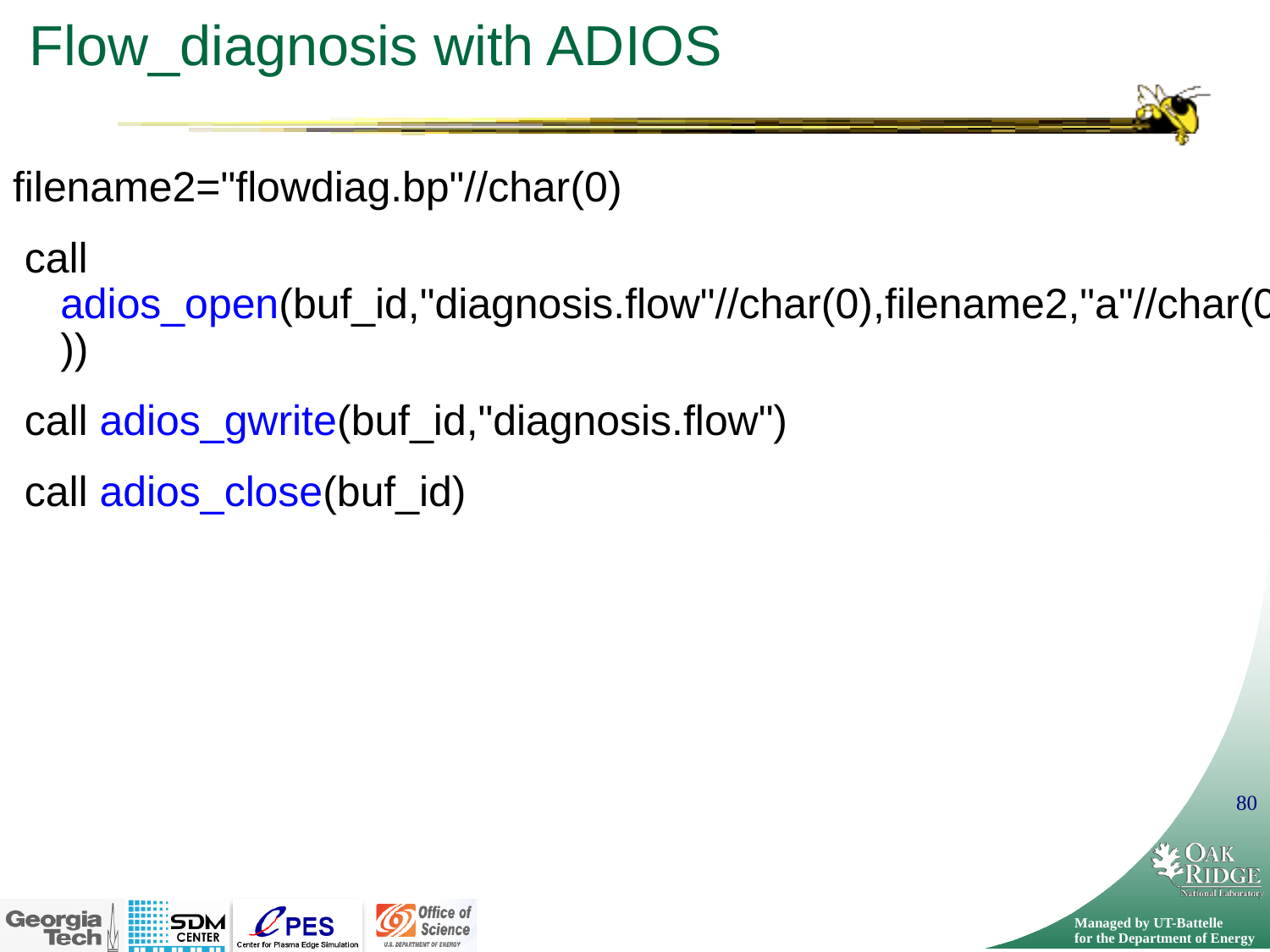

# Flow_diagnosis with ADIOS
filename2="flowdiag.bp"//char(0)
 call adios_open(buf_id,"diagnosis.flow"//char(0),filename2,"a"//char(0))
 call adios_gwrite(buf_id,"diagnosis.flow")
 call adios_close(buf_id)